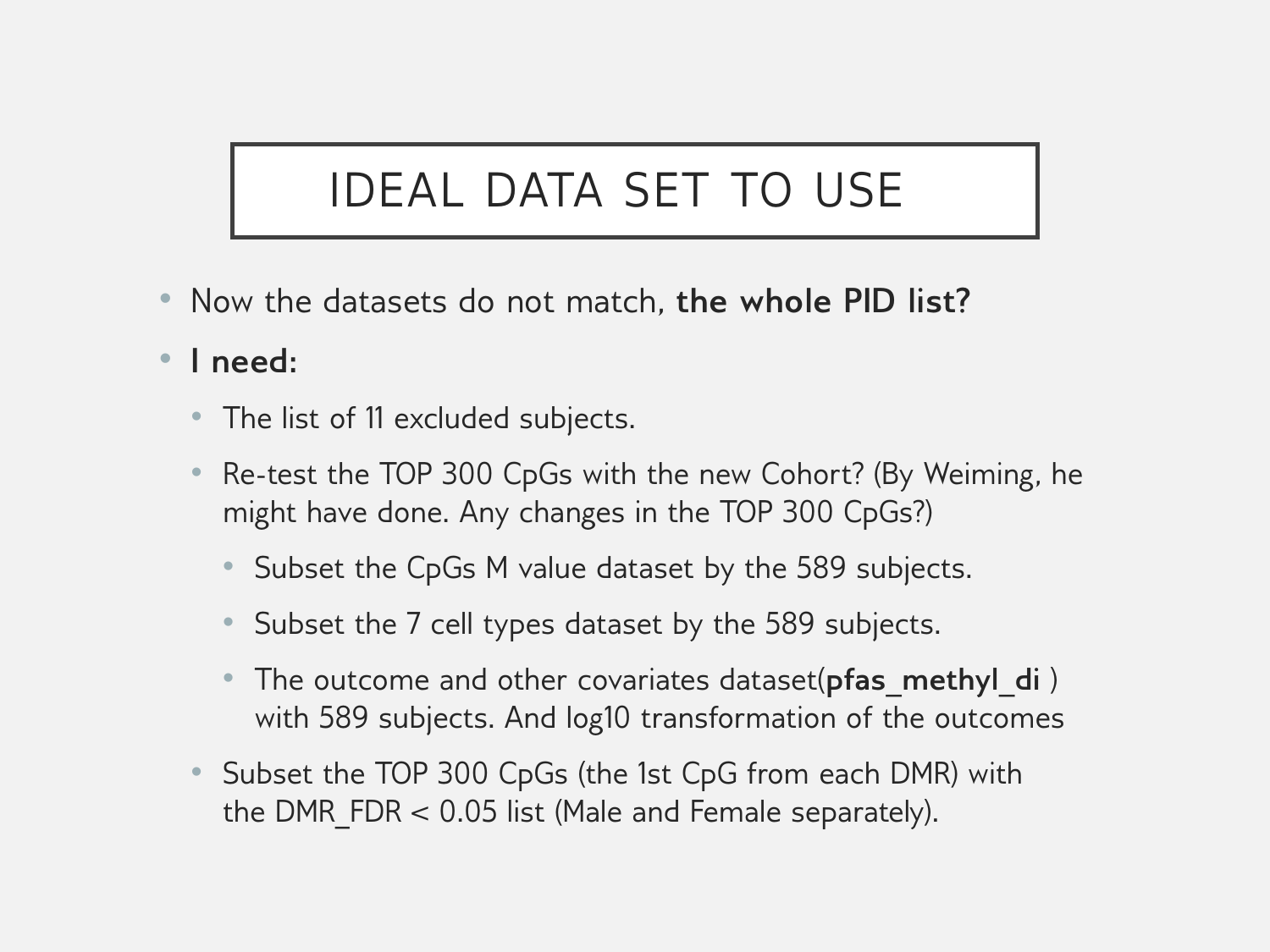

# IDEAL Data set to use
Now the datasets do not match, the whole PID list?
I need:
The list of 11 excluded subjects.
Re-test the TOP 300 CpGs with the new Cohort? (By Weiming, he might have done. Any changes in the TOP 300 CpGs?)
Subset the CpGs M value dataset by the 589 subjects.
Subset the 7 cell types dataset by the 589 subjects.
The outcome and other covariates dataset(pfas_methyl_di ) with 589 subjects. And log10 transformation of the outcomes
Subset the TOP 300 CpGs (the 1st CpG from each DMR) with the DMR_FDR < 0.05 list (Male and Female separately).